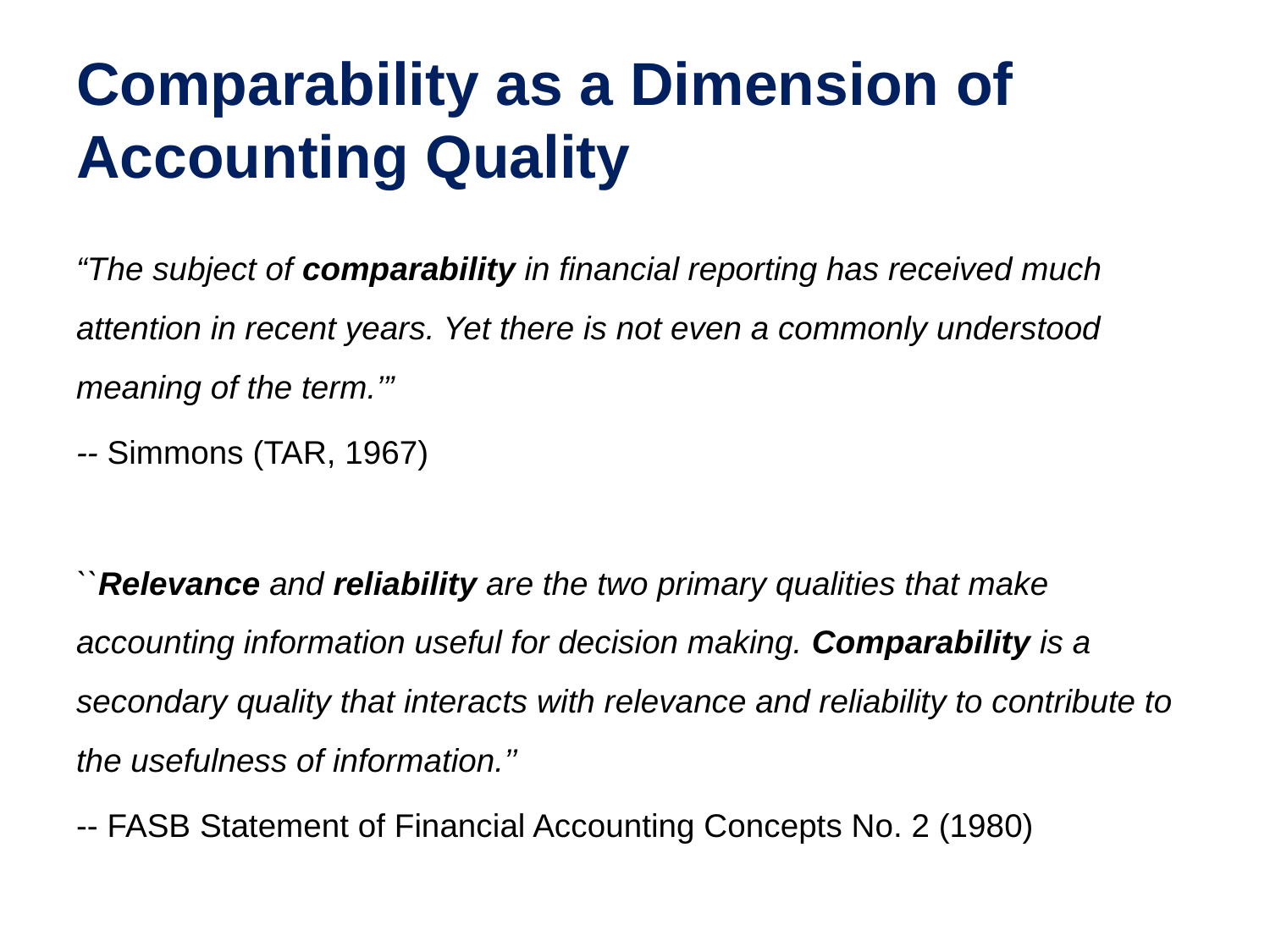

# Comparability as a Dimension of Accounting Quality
“The subject of comparability in financial reporting has received much attention in recent years. Yet there is not even a commonly understood meaning of the term.’”
-- Simmons (TAR, 1967)

``Relevance and reliability are the two primary qualities that make accounting information useful for decision making. Comparability is a secondary quality that interacts with relevance and reliability to contribute to the usefulness of information.’’
-- FASB Statement of Financial Accounting Concepts No. 2 (1980)